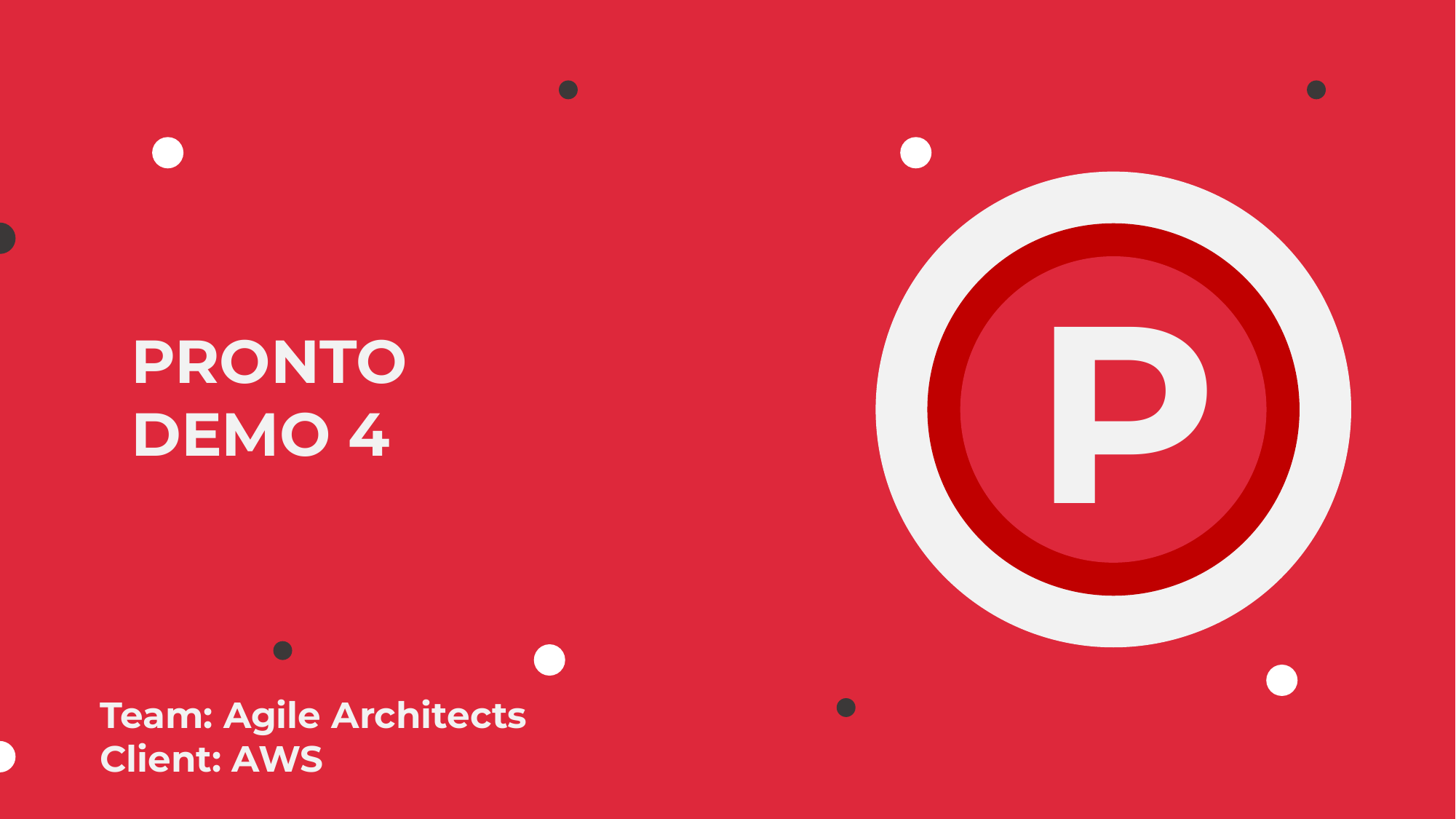

P

PRONTO
DEMO 4

Team: Agile Architects
Client: AWS